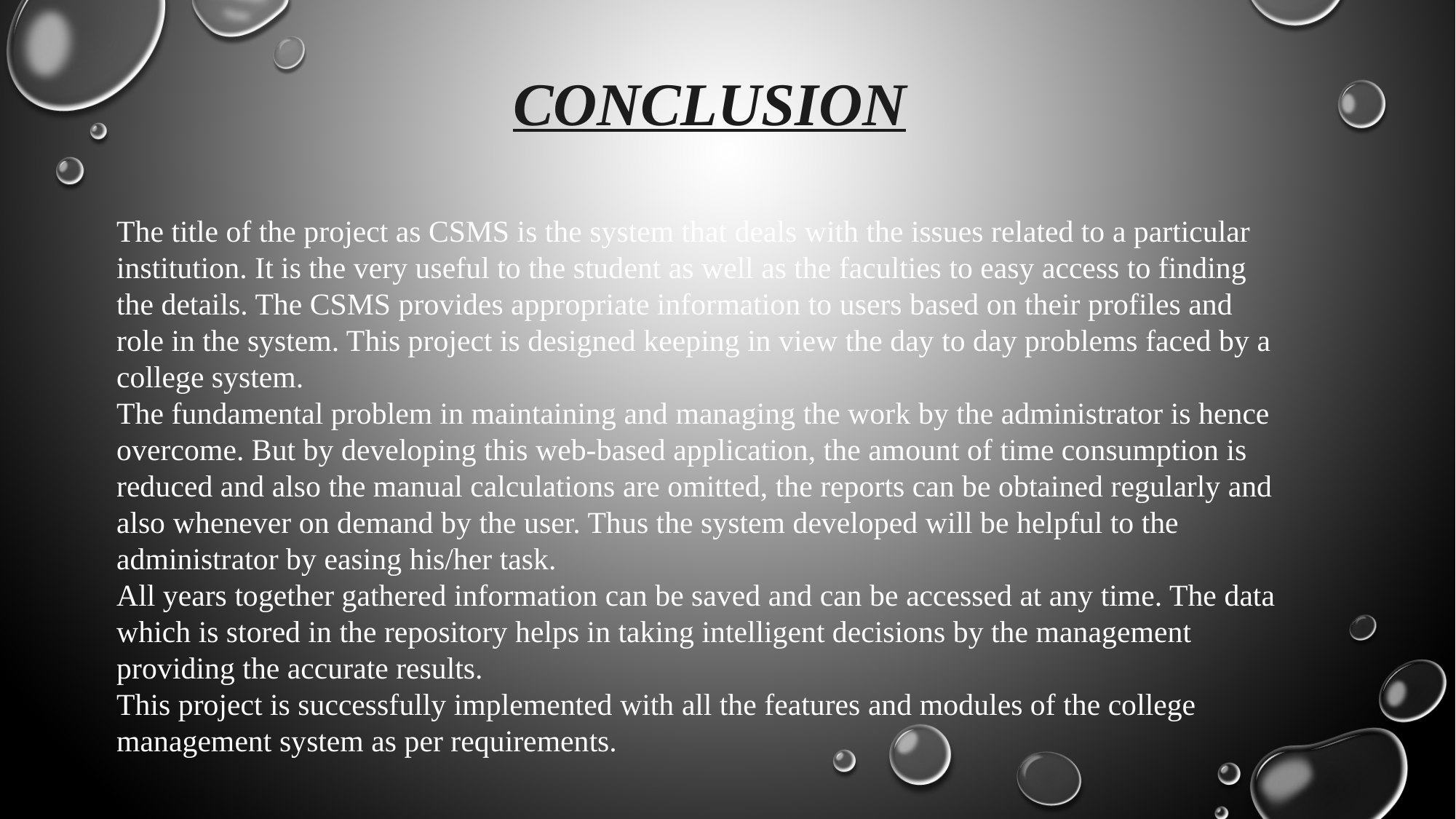

CONCLUSION
The title of the project as CSMS is the system that deals with the issues related to a particular institution. It is the very useful to the student as well as the faculties to easy access to finding the details. The CSMS provides appropriate information to users based on their profiles and role in the system. This project is designed keeping in view the day to day problems faced by a college system.
The fundamental problem in maintaining and managing the work by the administrator is hence overcome. But by developing this web-based application, the amount of time consumption is reduced and also the manual calculations are omitted, the reports can be obtained regularly and also whenever on demand by the user. Thus the system developed will be helpful to the administrator by easing his/her task.
All years together gathered information can be saved and can be accessed at any time. The data which is stored in the repository helps in taking intelligent decisions by the management providing the accurate results.
This project is successfully implemented with all the features and modules of the college management system as per requirements.